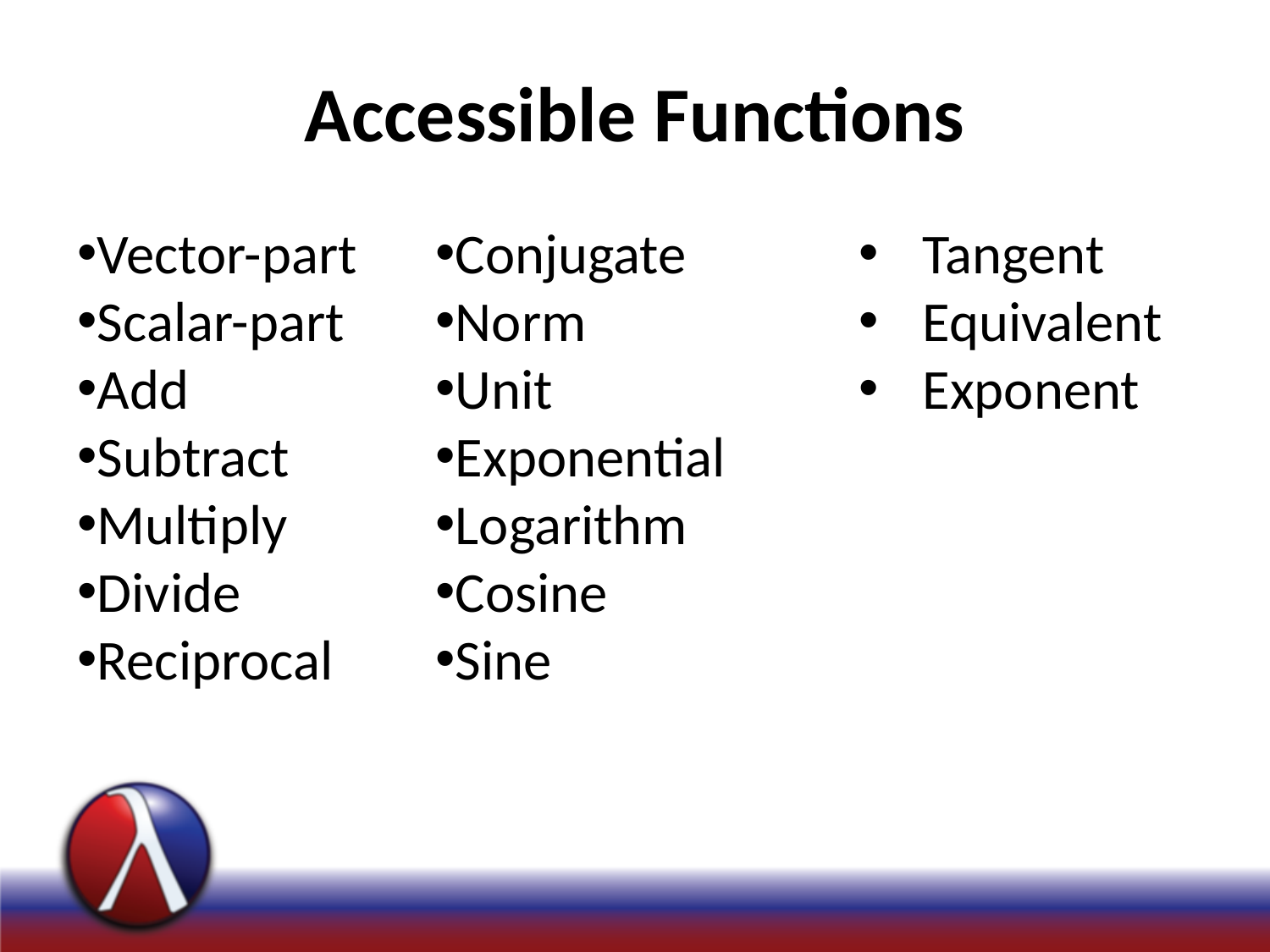

Accessible Functions
Conjugate
Norm
Unit
Exponential
Logarithm
Cosine
Sine
Vector-part
Scalar-part
Add
Subtract
Multiply
Divide
Reciprocal
Tangent
Equivalent
Exponent